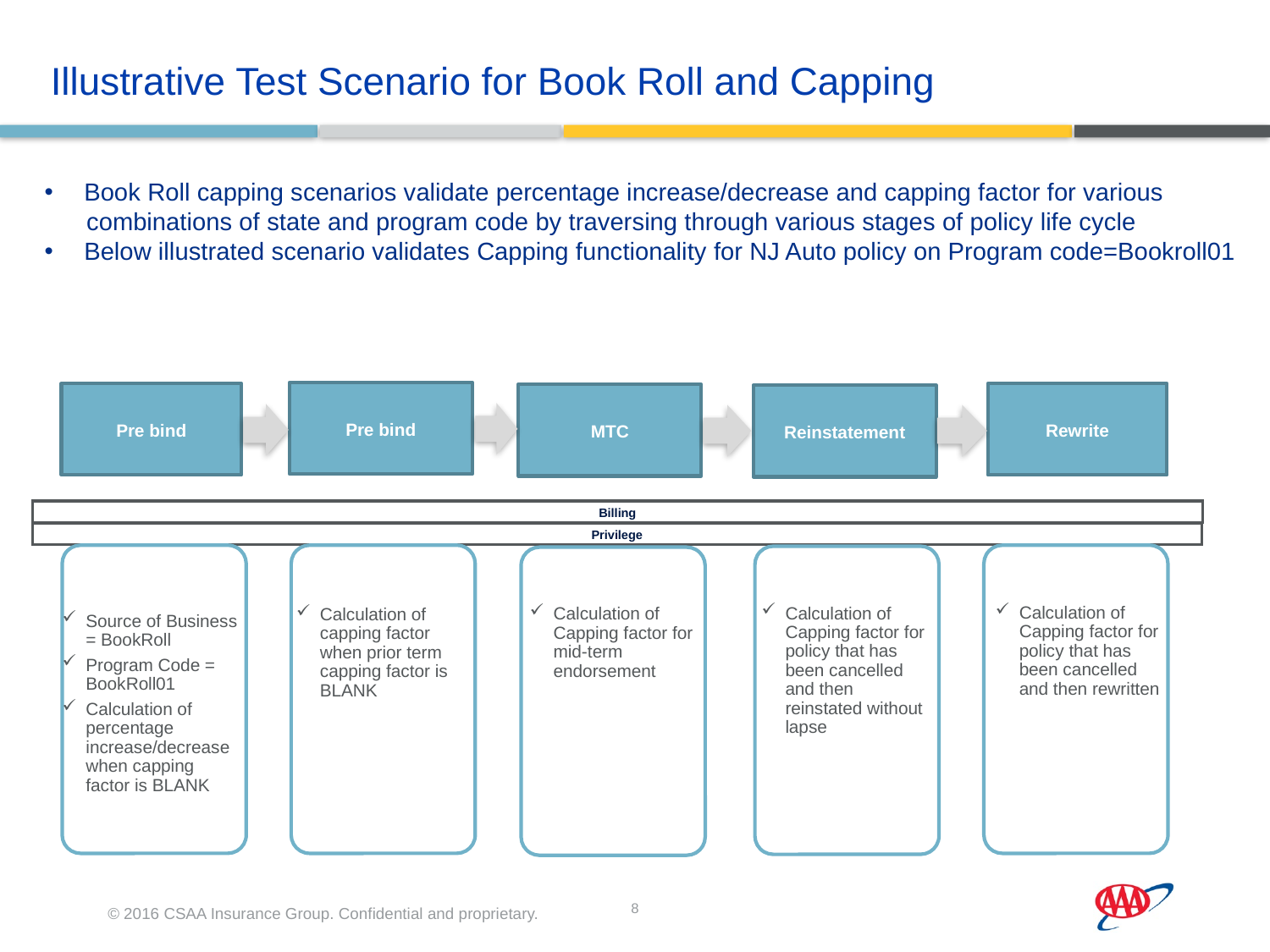

Illustrative Test Scenario for Book Roll and Capping

Book Roll capping scenarios validate percentage increase/decrease and capping factor for various
      combinations of state and program code by traversing through various stages of policy life cycle
Below illustrated scenario validates Capping functionality for NJ Auto policy on Program code=Bookroll01
Pre bind
Pre bind
Rewrite
MTC
Reinstatement

Billing
Privilege

Calculation of capping factor when prior term capping factor is BLANK

Calculation of Capping factor for policy that has been cancelled and then reinstated without lapse

Calculation of Capping factor for mid-term endorsement
Calculation of Capping factor for policy that has been cancelled and then rewritten
Source of Business = BookRoll
Program Code = BookRoll01
Calculation of percentage increase/decrease when capping factor is BLANK

Renewal Offer Cover Letter Mortgagee Bill